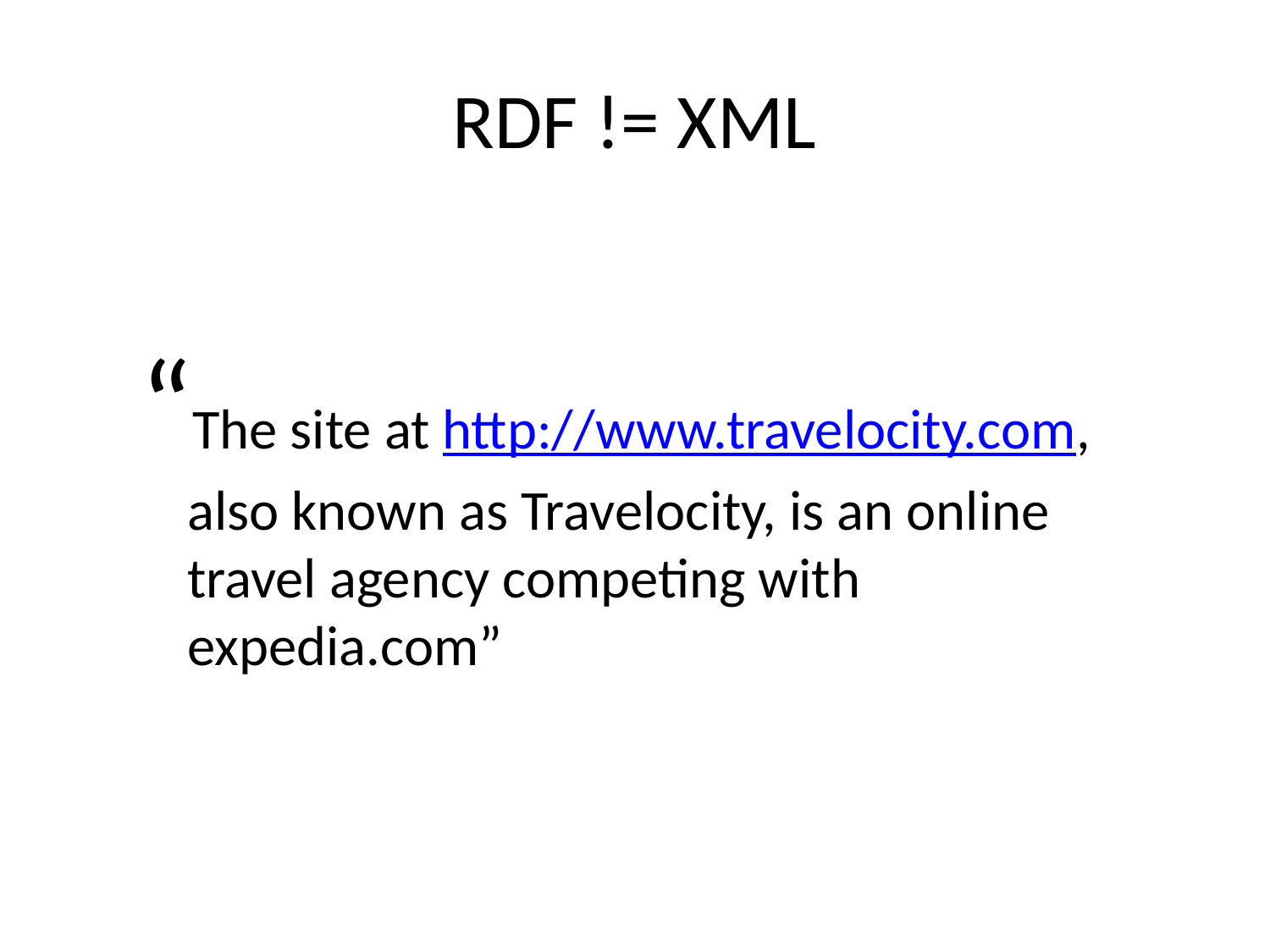

# RDF != XML
“The site at http://www.travelocity.com, also known as Travelocity, is an online travel agency competing with expedia.com”